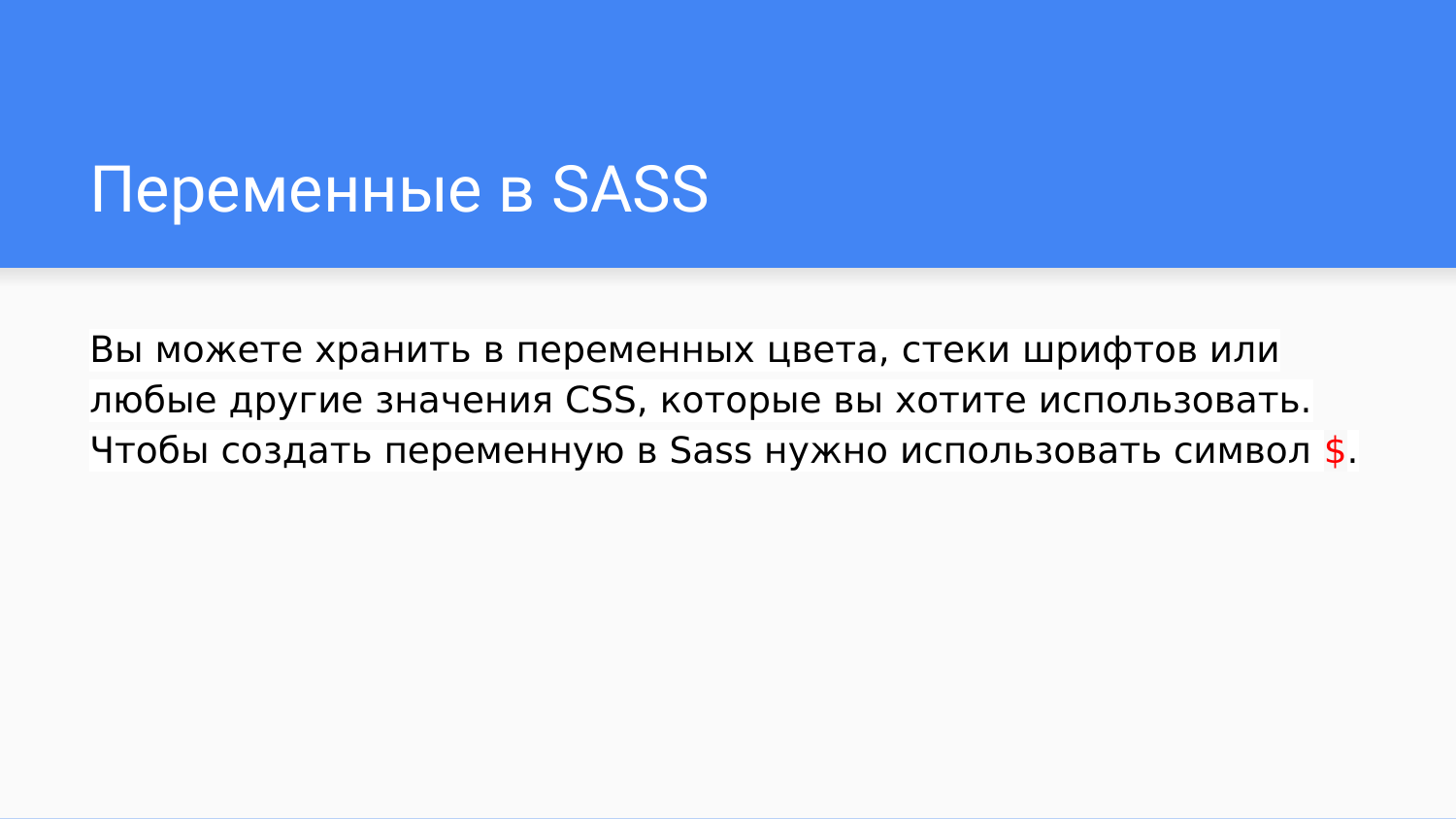

# Переменные в SASS
Вы можете хранить в переменных цвета, стеки шрифтов или любые другие значения CSS, которые вы хотите использовать. Чтобы создать переменную в Sass нужно использовать символ $.